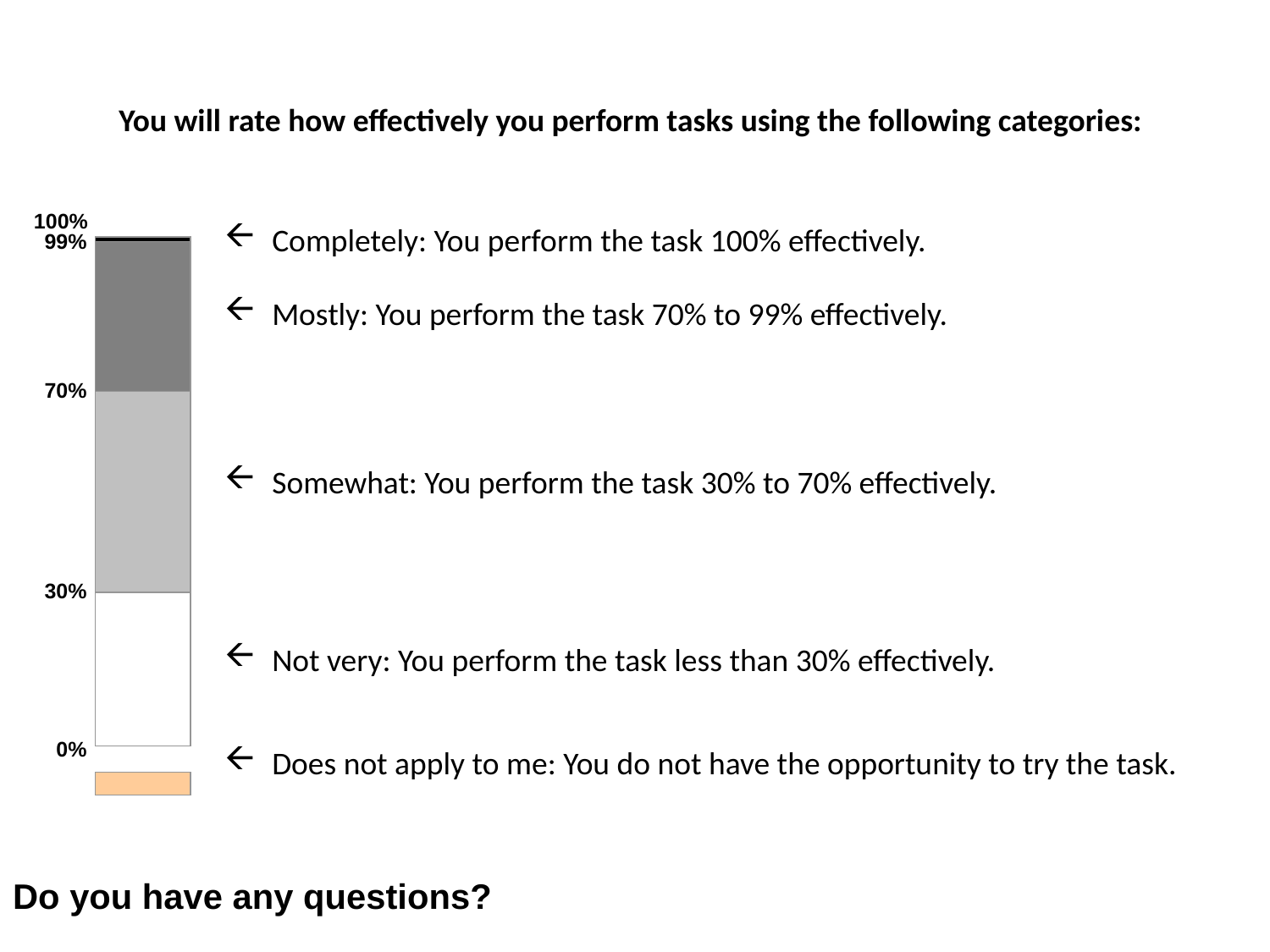

# You will rate how effectively you perform tasks using the following categories:

Completely: You perform the task 100% effectively.

Mostly: You perform the task 70% to 99% effectively.

Somewhat: You perform the task 30% to 70% effectively.

Not very: You perform the task less than 30% effectively.

Does not apply to me: You do not have the opportunity to try the task.
100%
99%

70%

30%

  0%

Do you have any questions?